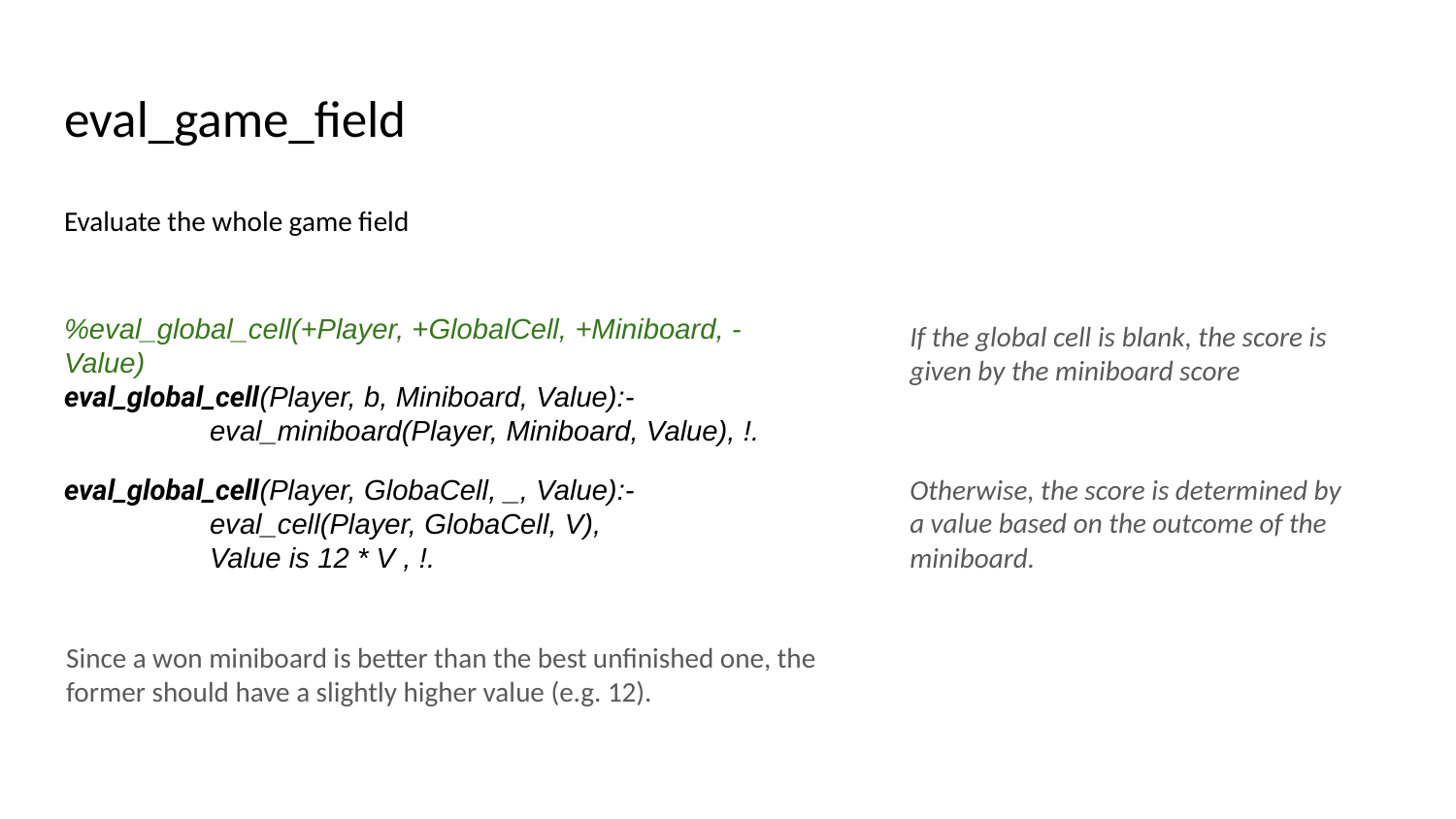

# eval_game_field
Evaluate the whole game field
%eval_global_cell(+Player, +GlobalCell, +Miniboard, -Value)
eval_global_cell(Player, b, Miniboard, Value):-
	eval_miniboard(Player, Miniboard, Value), !.
If the global cell is blank, the score is given by the miniboard score
Otherwise, the score is determined by a value based on the outcome of the miniboard.
eval_global_cell(Player, GlobaCell, _, Value):-
	eval_cell(Player, GlobaCell, V),
	Value is 12 * V , !.
Since a won miniboard is better than the best unfinished one, the former should have a slightly higher value (e.g. 12).